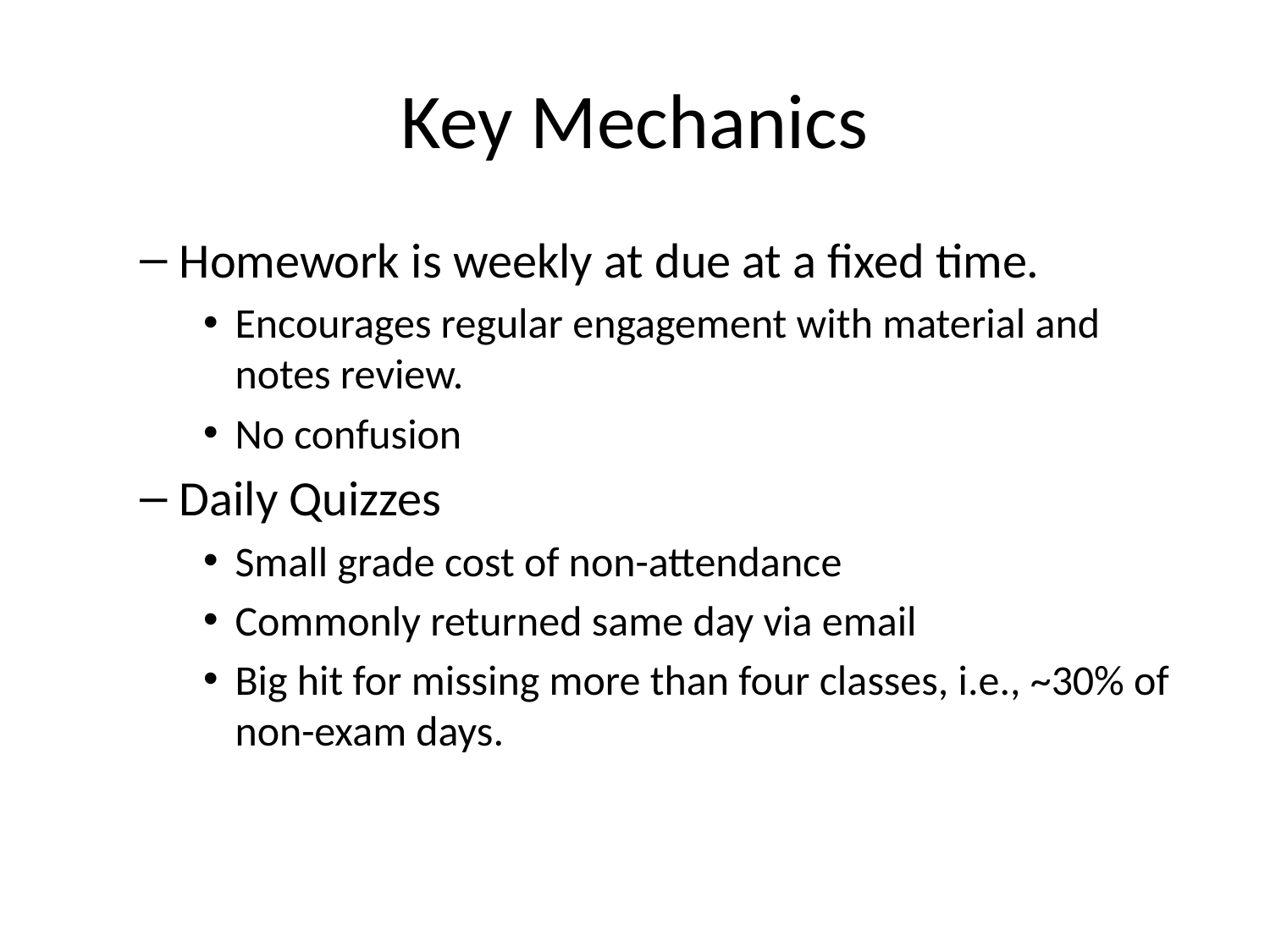

# Key Mechanics
Homework is weekly at due at a fixed time.
Encourages regular engagement with material and notes review.
No confusion
Daily Quizzes
Small grade cost of non-attendance
Commonly returned same day via email
Big hit for missing more than four classes, i.e., ~30% of non-exam days.